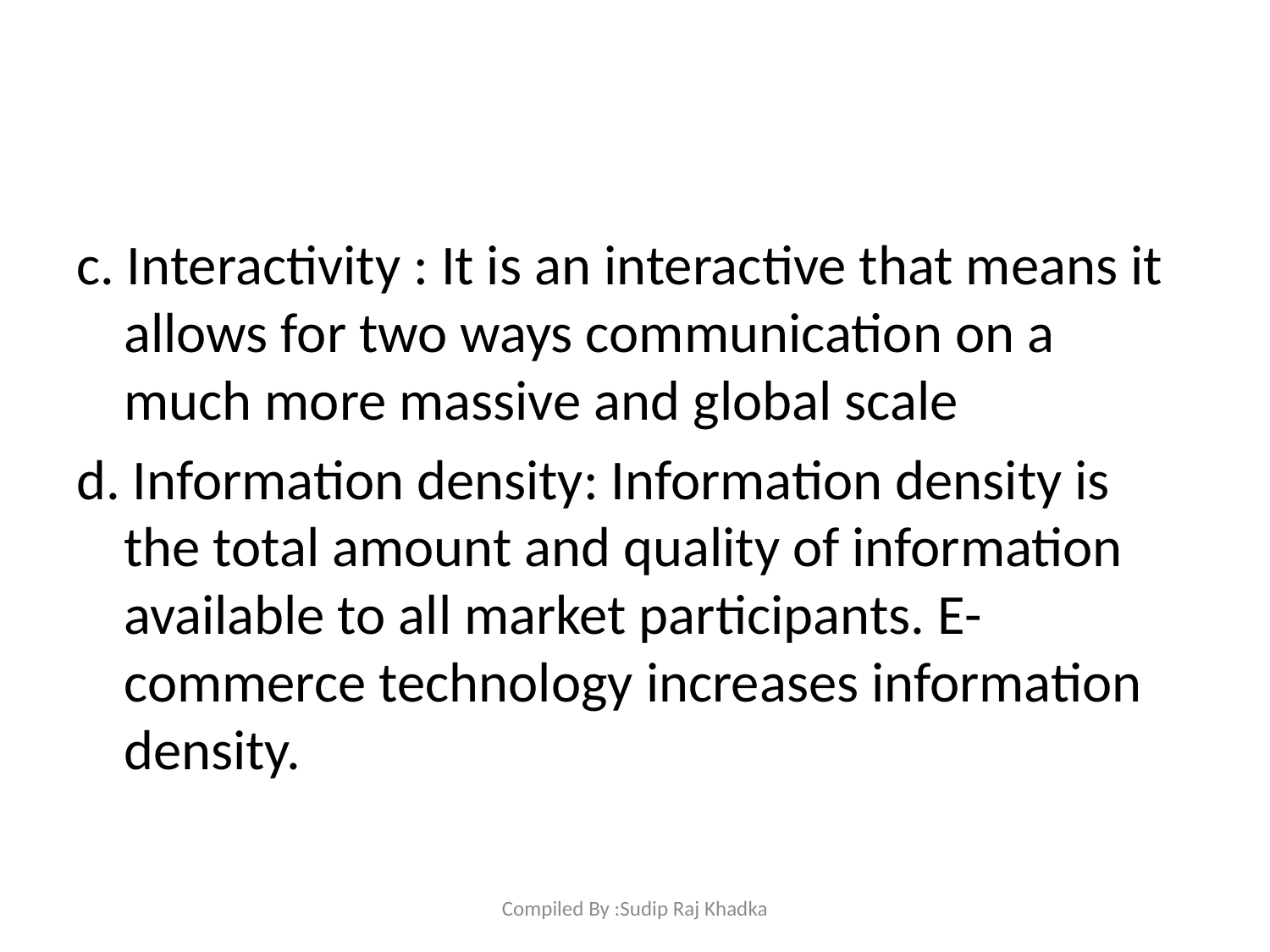

#
c. Interactivity : It is an interactive that means it allows for two ways communication on a much more massive and global scale
d. Information density: Information density is the total amount and quality of information available to all market participants. E-commerce technology increases information density.
Compiled By :Sudip Raj Khadka